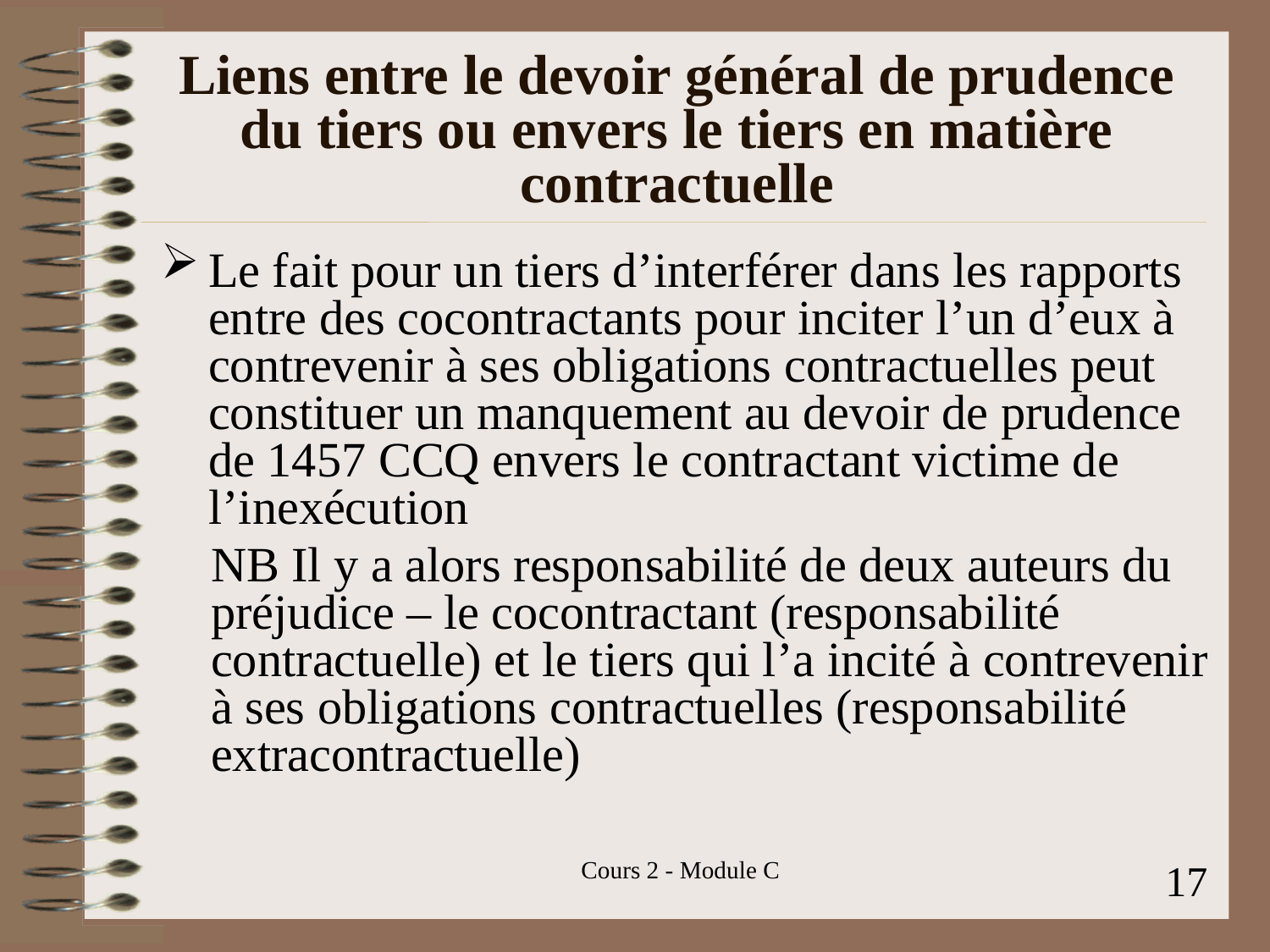

# Liens entre le devoir général de prudence du tiers ou envers le tiers en matière contractuelle
Le fait pour un tiers d’interférer dans les rapports entre des cocontractants pour inciter l’un d’eux à contrevenir à ses obligations contractuelles peut constituer un manquement au devoir de prudence de 1457 CCQ envers le contractant victime de l’inexécution
NB Il y a alors responsabilité de deux auteurs du préjudice – le cocontractant (responsabilité contractuelle) et le tiers qui l’a incité à contrevenir à ses obligations contractuelles (responsabilité extracontractuelle)
Cours 2 - Module C
17